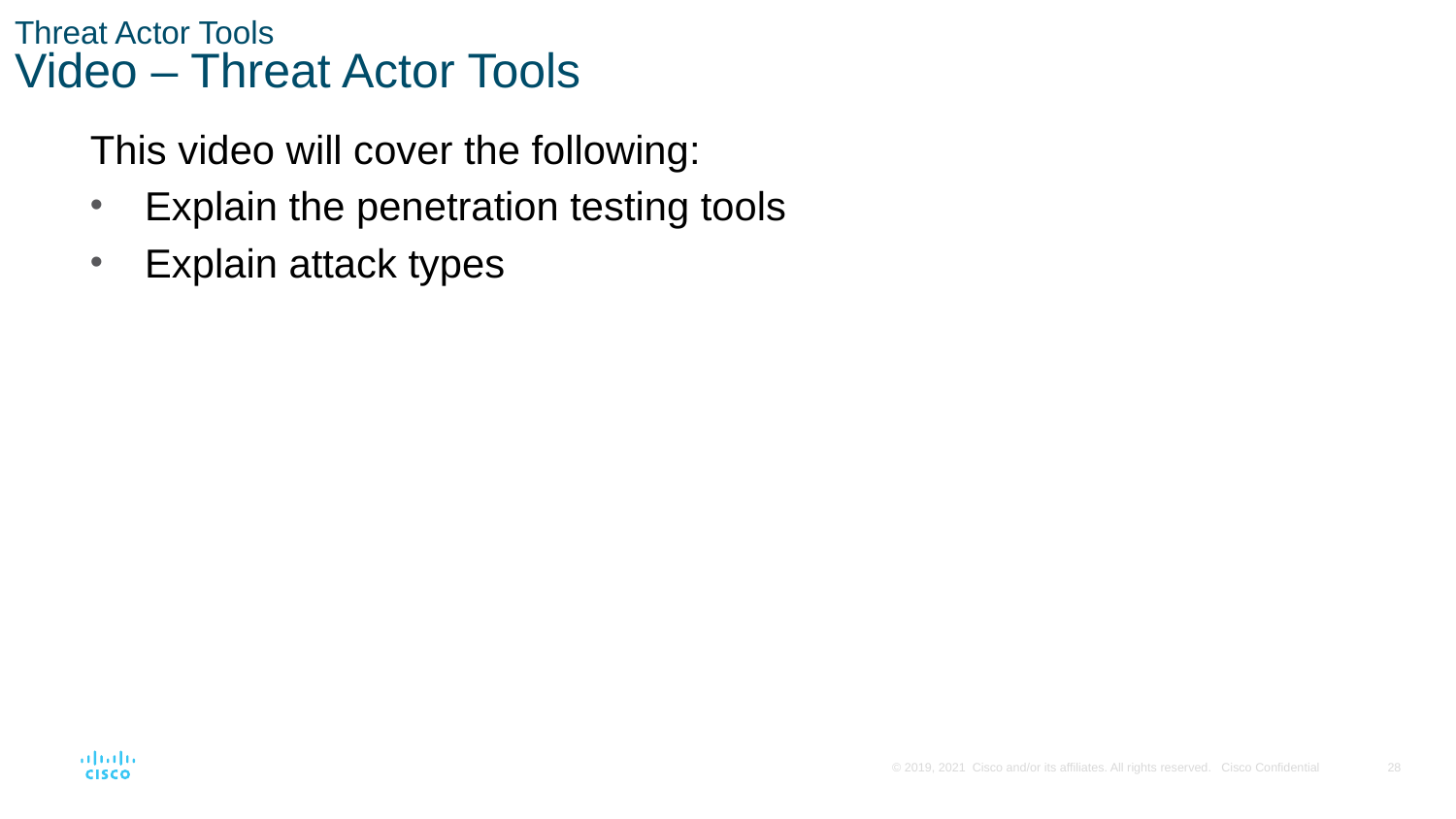

# Threat Actor Tools Video – Threat Actor Tools
This video will cover the following:
Explain the penetration testing tools
Explain attack types